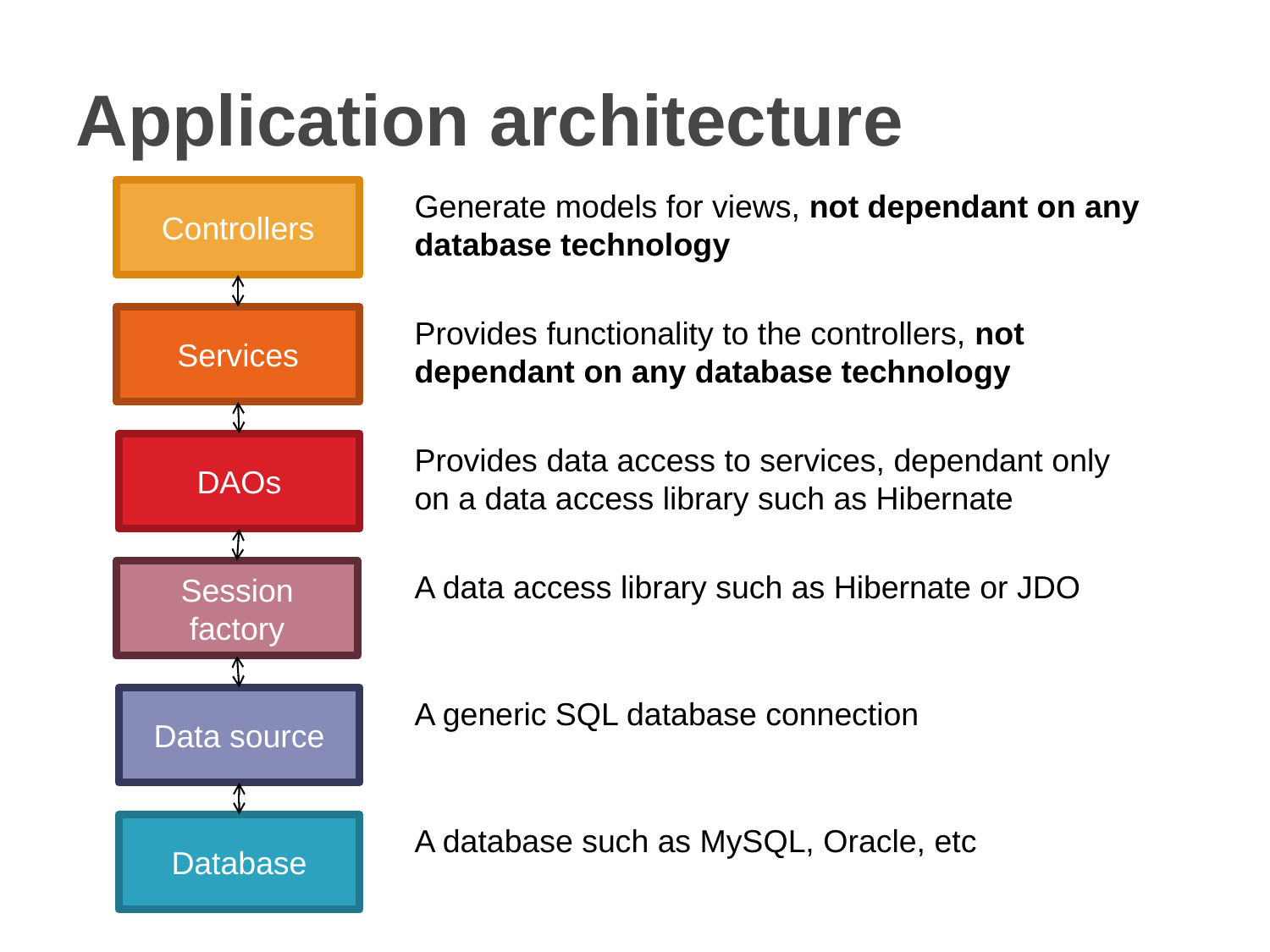

# Application architecture
Controllers
Generate models for views, not dependant on any database technology
Services
Provides functionality to the controllers, not dependant on any database technology
DAOs
Provides data access to services, dependant only on a data access library such as Hibernate
Session factory
A data access library such as Hibernate or JDO
Data source
A generic SQL database connection
Database
A database such as MySQL, Oracle, etc